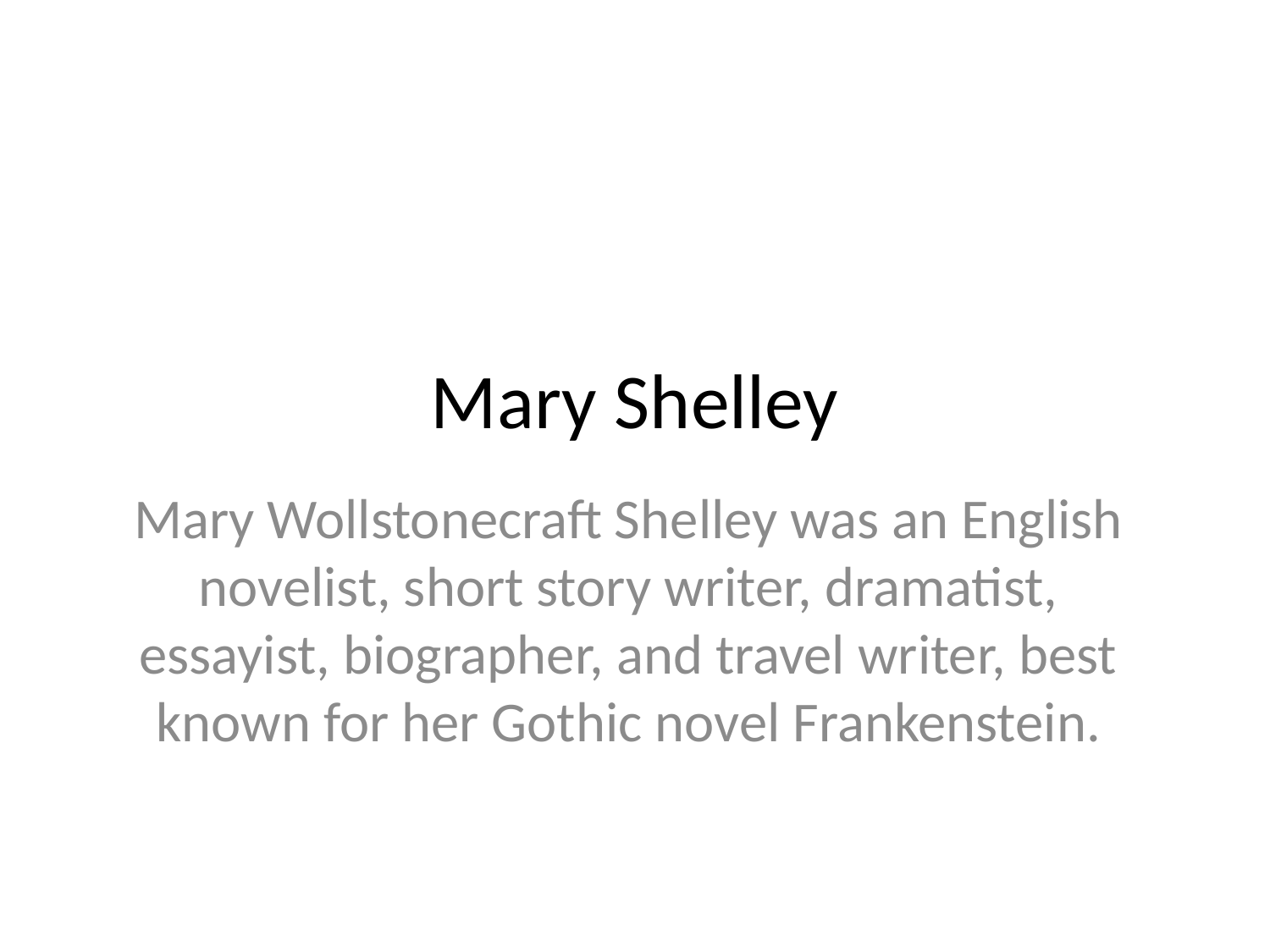

# Mary Shelley
Mary Wollstonecraft Shelley was an English novelist, short story writer, dramatist, essayist, biographer, and travel writer, best known for her Gothic novel Frankenstein.